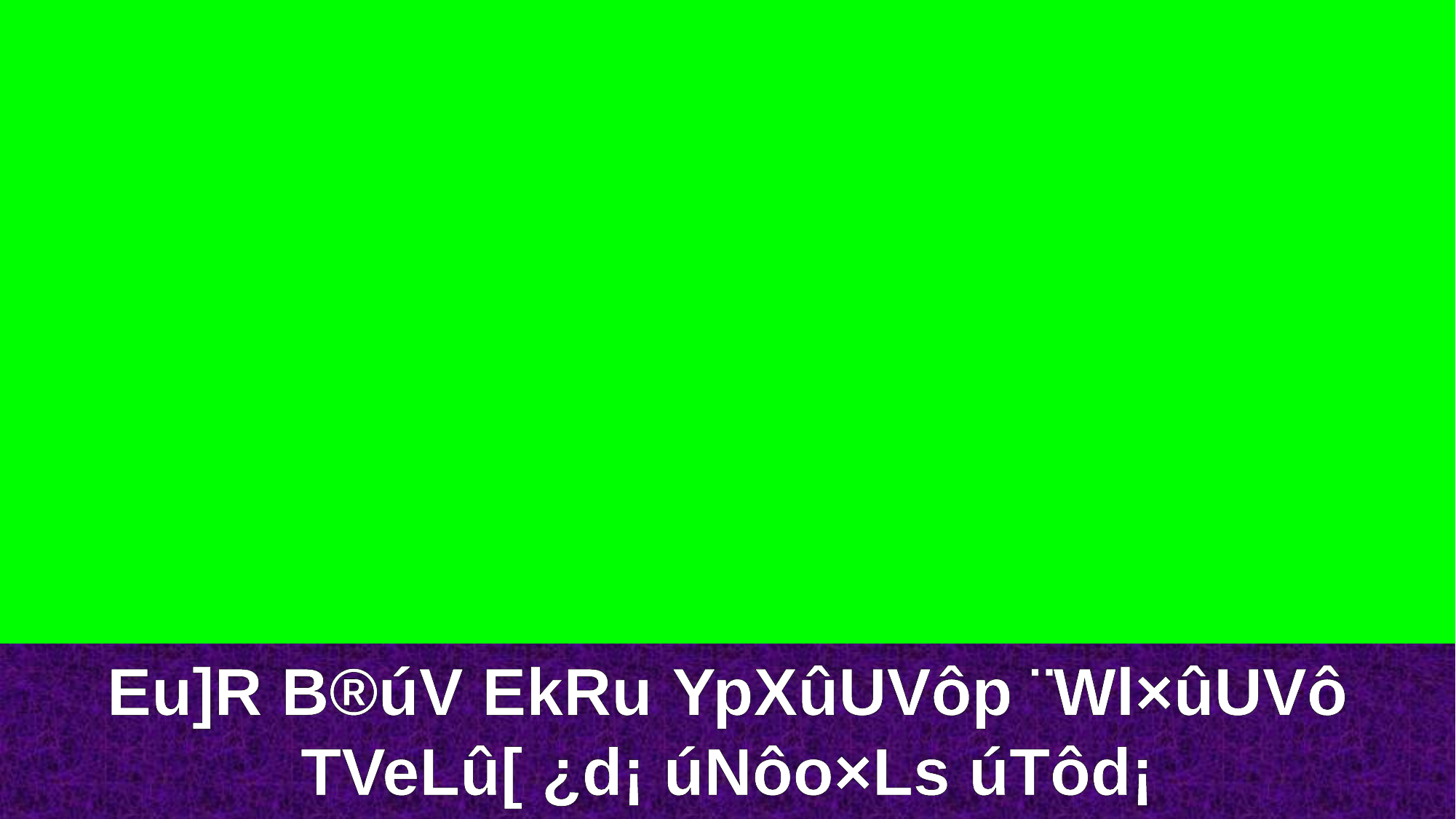

Eu]R B®úV EkRu YpXûUVôp ¨Wl×ûUVô
TVeLû[ ¿d¡ úNôo×Ls úTôd¡